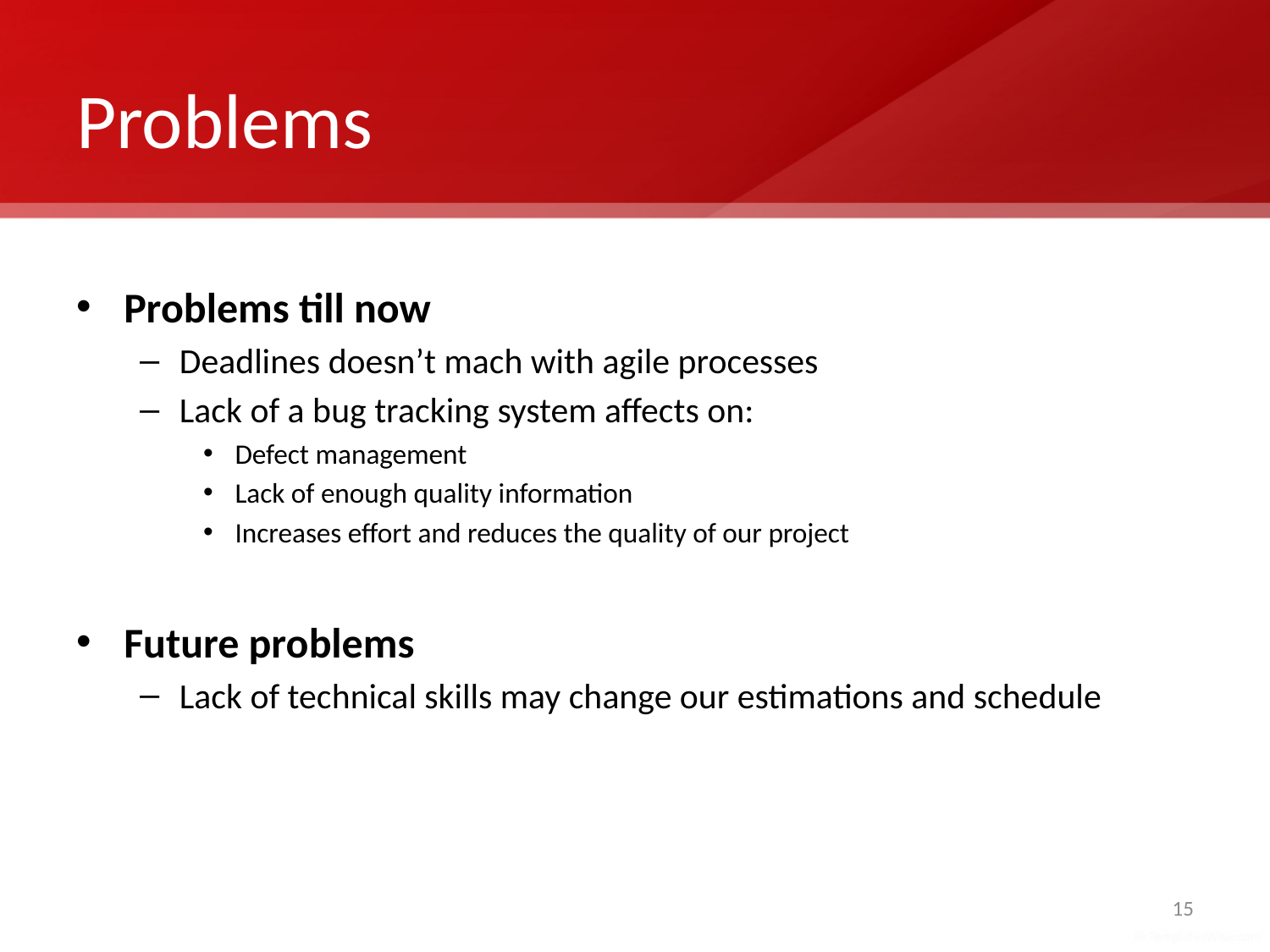

# Problems
Problems till now
Deadlines doesn’t mach with agile processes
Lack of a bug tracking system affects on:
Defect management
Lack of enough quality information
Increases effort and reduces the quality of our project

Future problems
Lack of technical skills may change our estimations and schedule

15